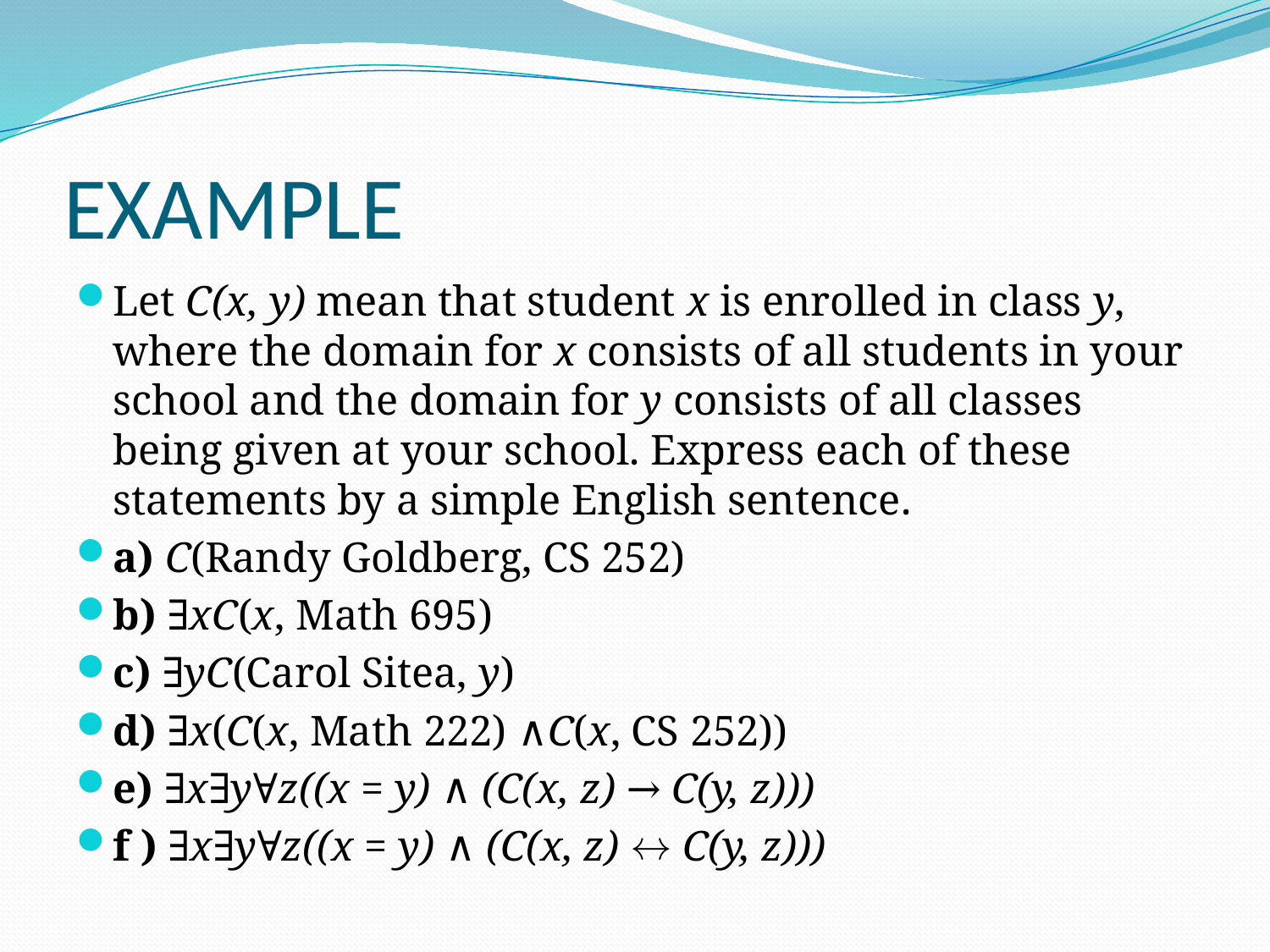

# EXAMPLE
Let C(x, y) mean that student x is enrolled in class y, where the domain for x consists of all students in your school and the domain for y consists of all classes being given at your school. Express each of these statements by a simple English sentence.
a) C(Randy Goldberg, CS 252)
b) ∃xC(x, Math 695)
c) ∃yC(Carol Sitea, y)
d) ∃x(C(x, Math 222) ∧C(x, CS 252))
e) ∃x∃y∀z((x = y) ∧ (C(x, z) → C(y, z)))
f ) ∃x∃y∀z((x = y) ∧ (C(x, z) ↔ C(y, z)))